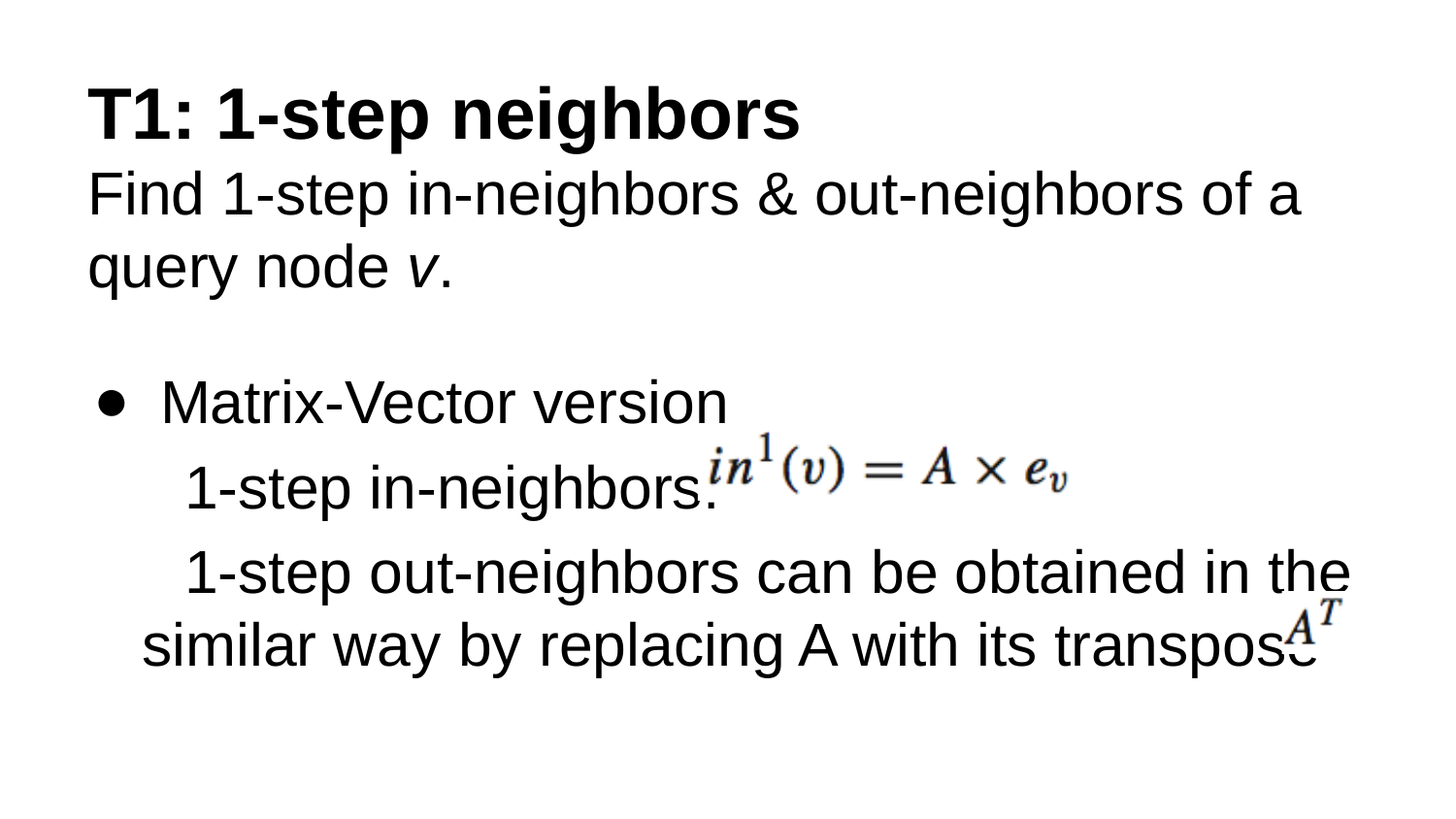

# T1: 1-step neighbors
Find 1-step in-neighbors & out-neighbors of a query node v.

Matrix-Vector version
    1-step in-neighbors:
    1-step out-neighbors can be obtained in the similar way by replacing A with its transpose